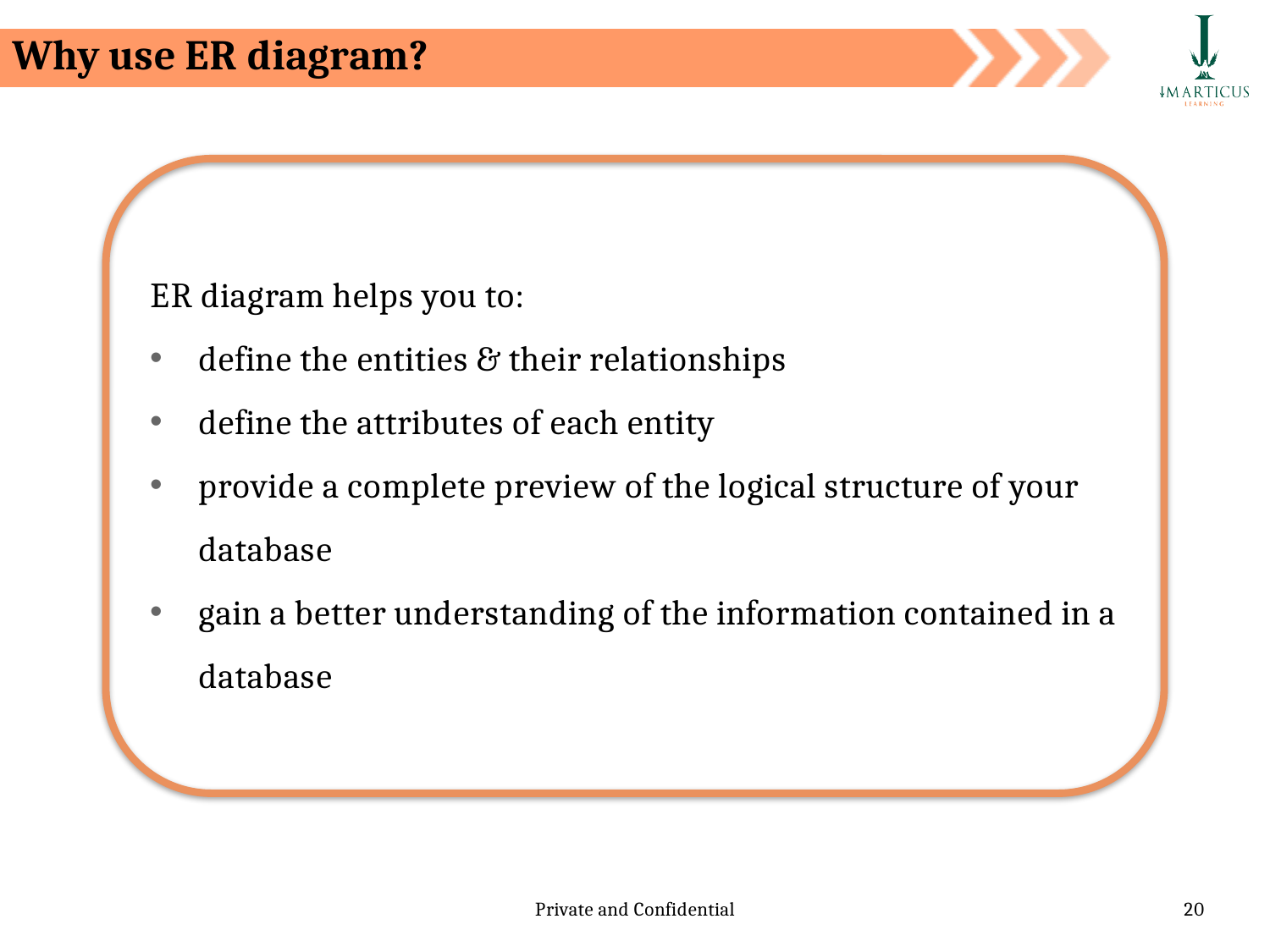

Why use ER diagram?

ER diagram helps you to:
define the entities & their relationships
define the attributes of each entity
provide a complete preview of the logical structure of your database
gain a better understanding of the information contained in a database